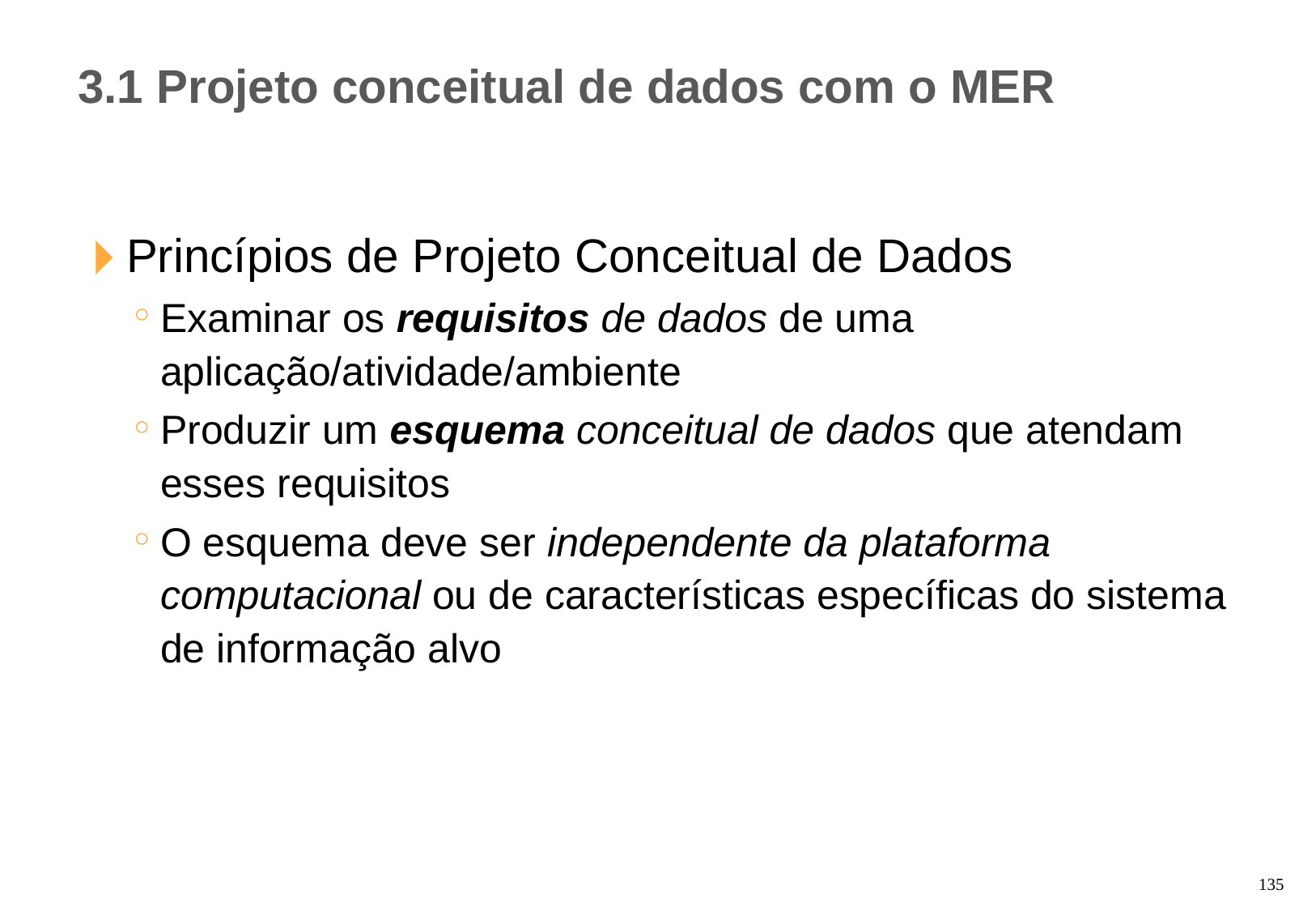

3.1 Projeto conceitual de dados com o MER
Princípios de Projeto Conceitual de Dados
Examinar os requisitos de dados de uma aplicação/atividade/ambiente
Produzir um esquema conceitual de dados que atendam esses requisitos
O esquema deve ser independente da plataforma computacional ou de características específicas do sistema de informação alvo
135